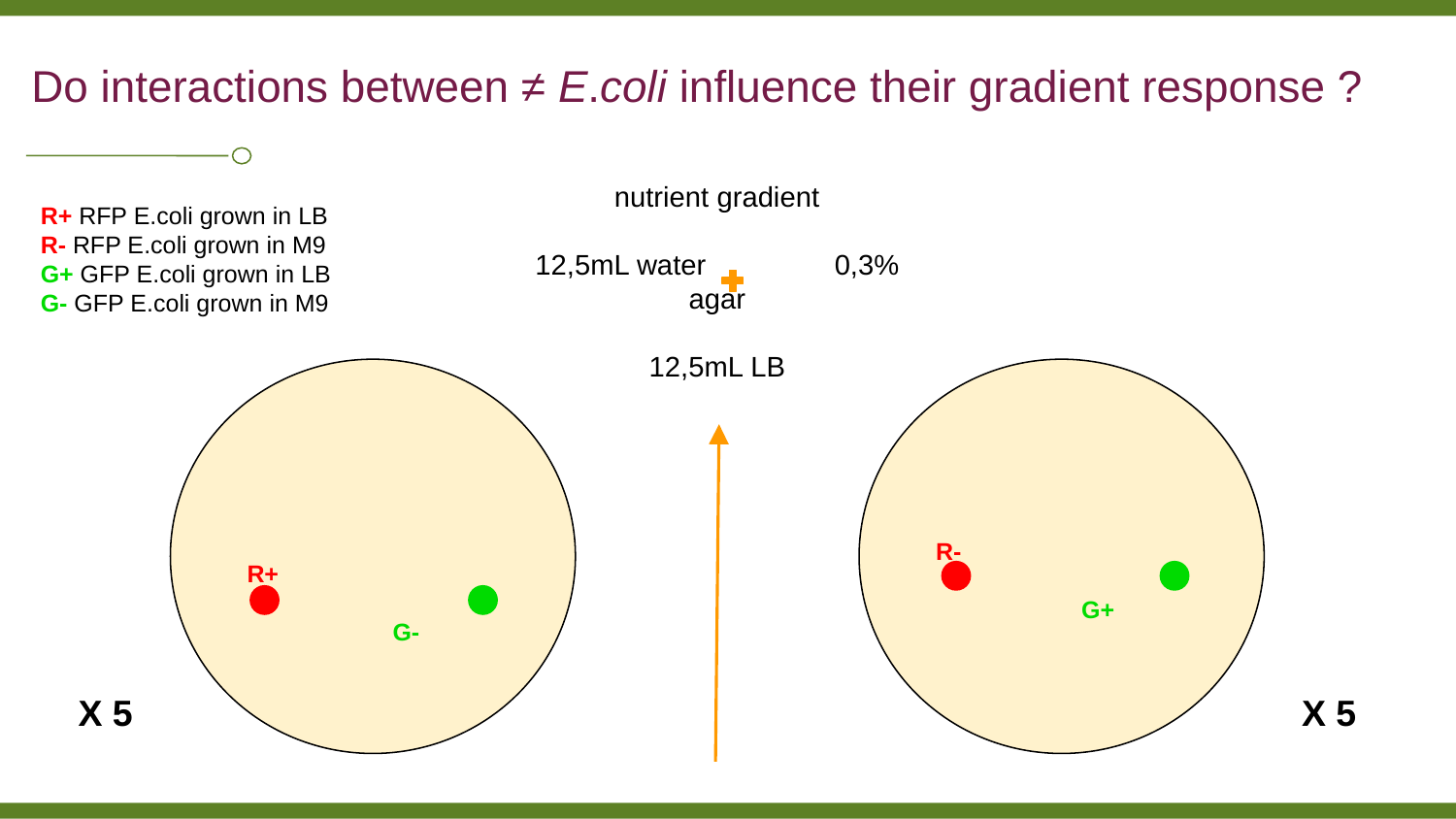

Do interactions between ≠ E.coli influence their gradient response ?

R+ RFP E.coli grown in LB
R- RFP E.coli grown in M9
G+ GFP E.coli grown in LB
G- GFP E.coli grown in M9
nutrient gradient

12,5mL water	 0,3% agar

12,5mL LB

R-			G+
R+			G-

X 5
X 5